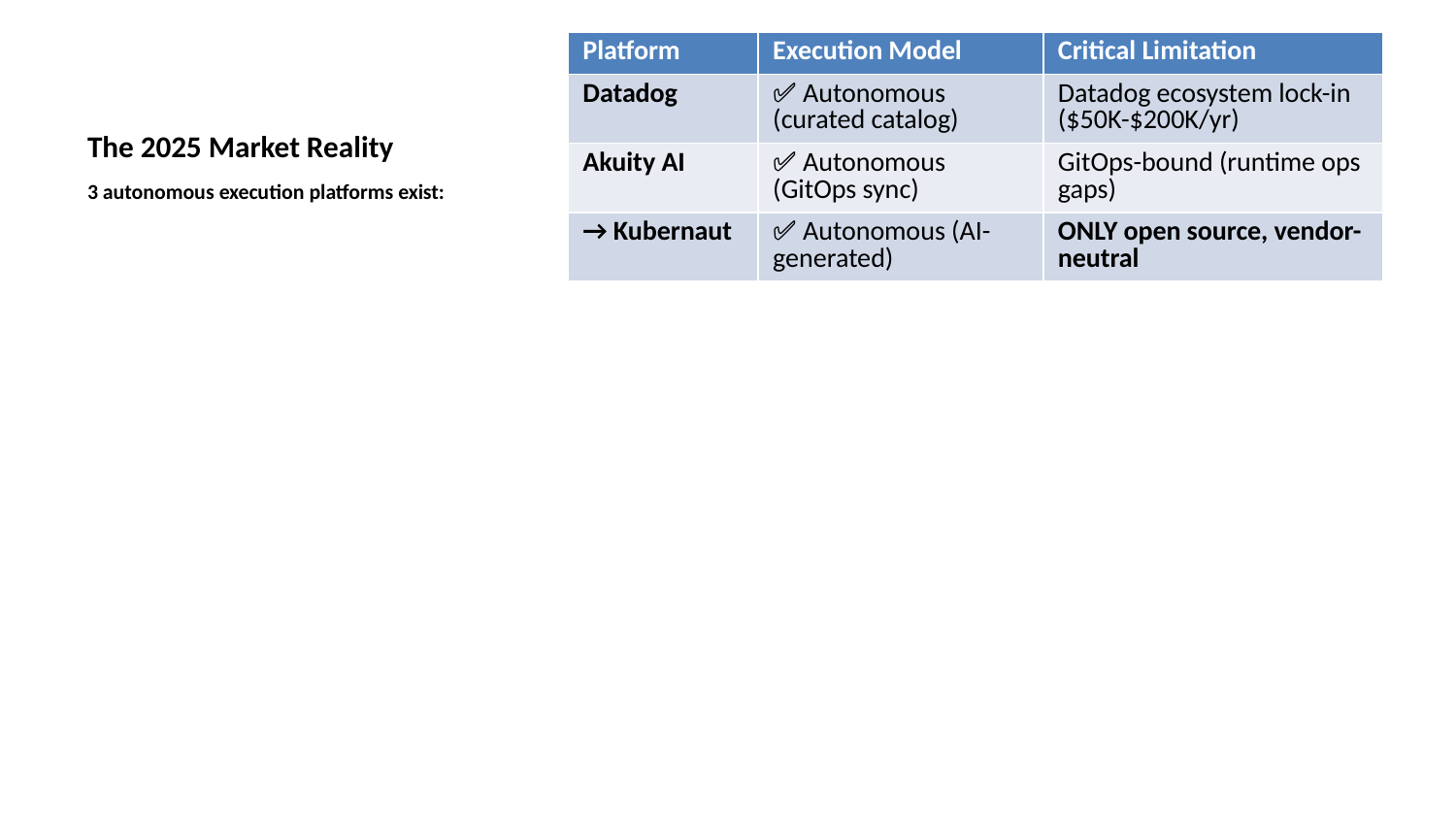

| Platform | Execution Model | Critical Limitation |
| --- | --- | --- |
| Datadog | ✅ Autonomous (curated catalog) | Datadog ecosystem lock-in ($50K-$200K/yr) |
| Akuity AI | ✅ Autonomous (GitOps sync) | GitOps-bound (runtime ops gaps) |
| → Kubernaut | ✅ Autonomous (AI-generated) | ONLY open source, vendor-neutral |
# The 2025 Market Reality
3 autonomous execution platforms exist: